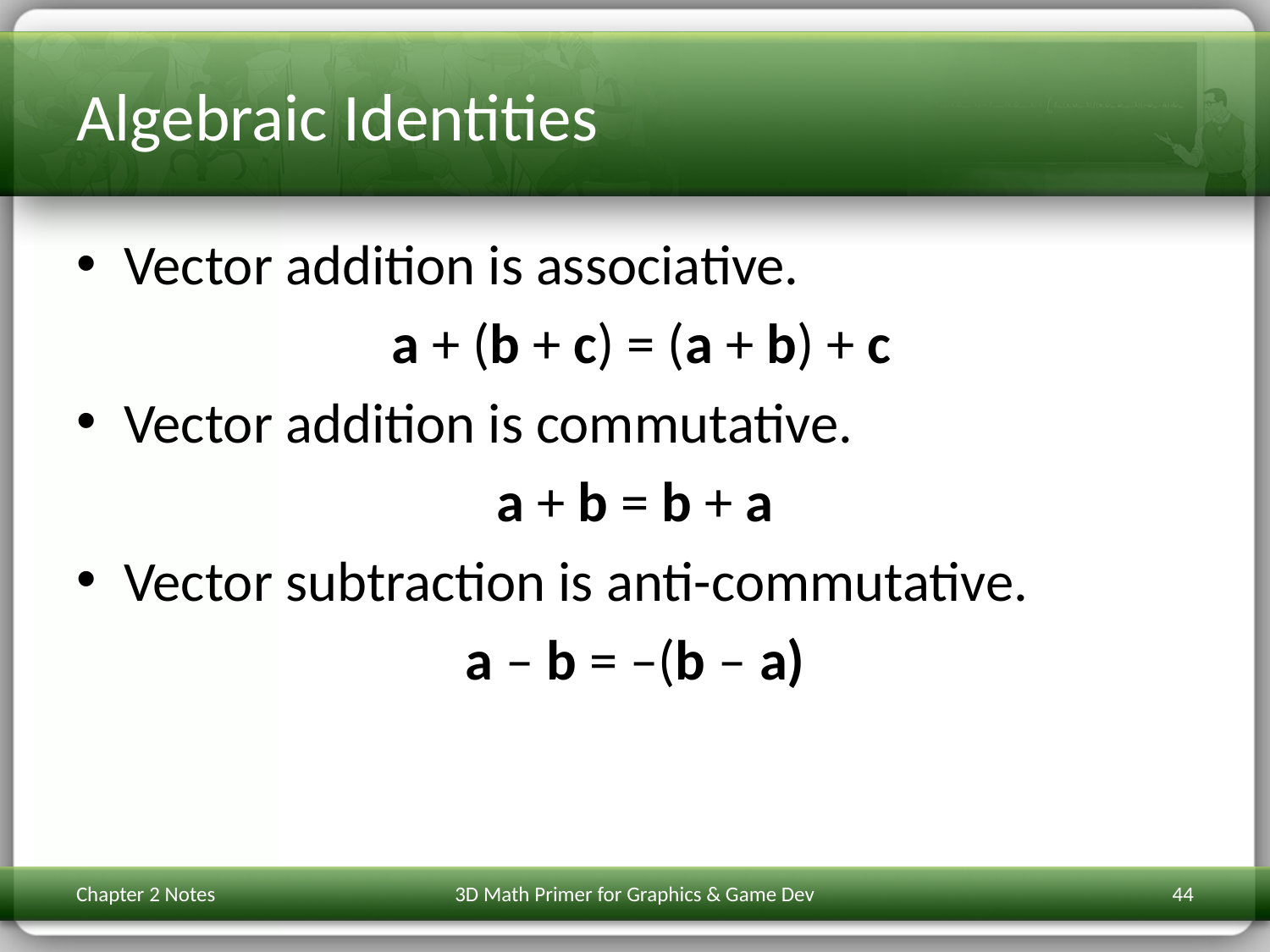

# Algebraic Identities
Vector addition is associative.
 a + (b + c) = (a + b) + c
Vector addition is commutative.
a + b = b + a
Vector subtraction is anti-commutative.
a – b = –(b – a)

Chapter 2 Notes
3D Math Primer for Graphics & Game Dev
44